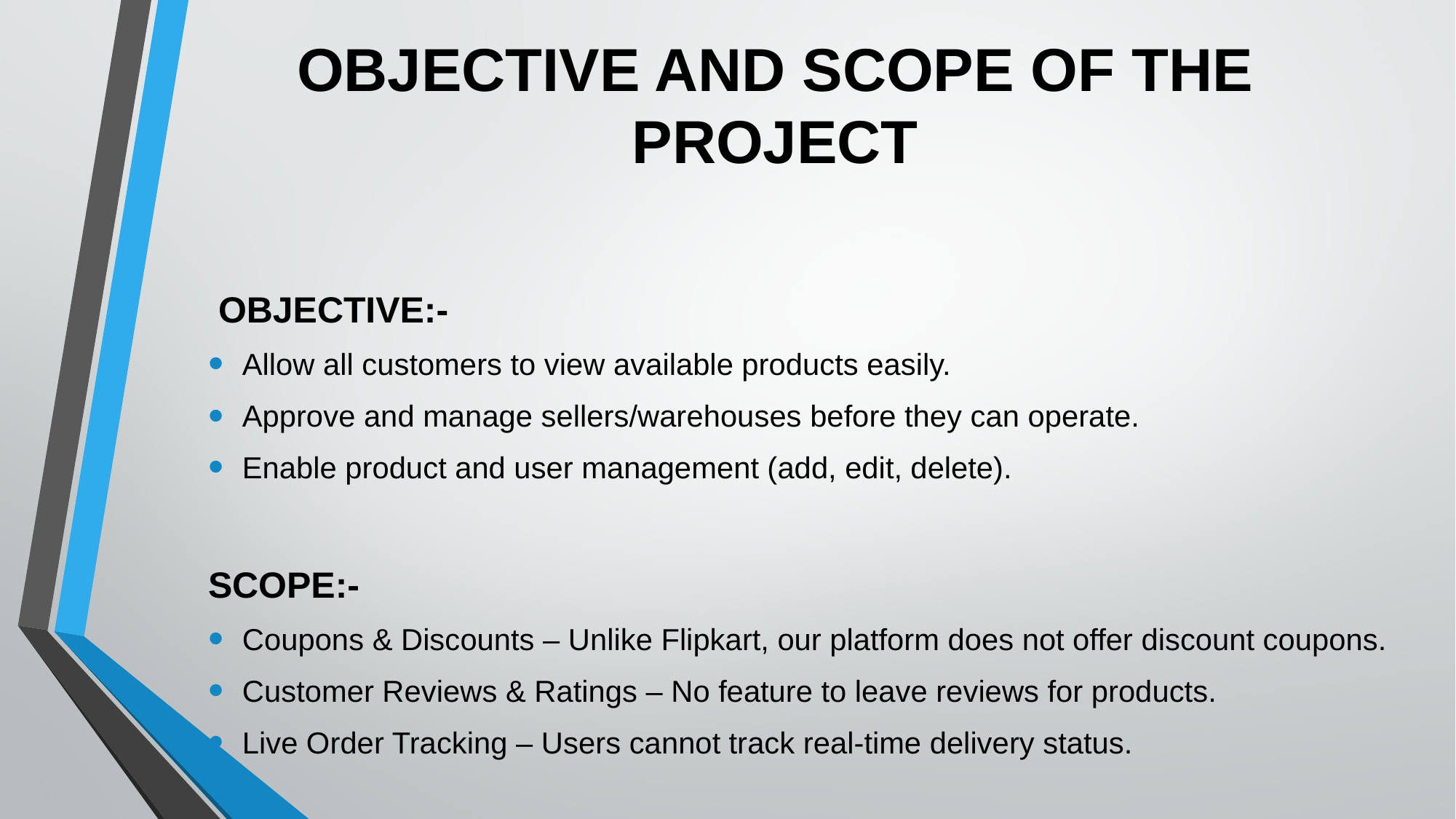

# OBJECTIVE AND SCOPE OF THE PROJECT

 OBJECTIVE:-
Allow all customers to view available products easily.
Approve and manage sellers/warehouses before they can operate.
Enable product and user management (add, edit, delete).

SCOPE:-
Coupons & Discounts – Unlike Flipkart, our platform does not offer discount coupons.
Customer Reviews & Ratings – No feature to leave reviews for products.
Live Order Tracking – Users cannot track real-time delivery status.